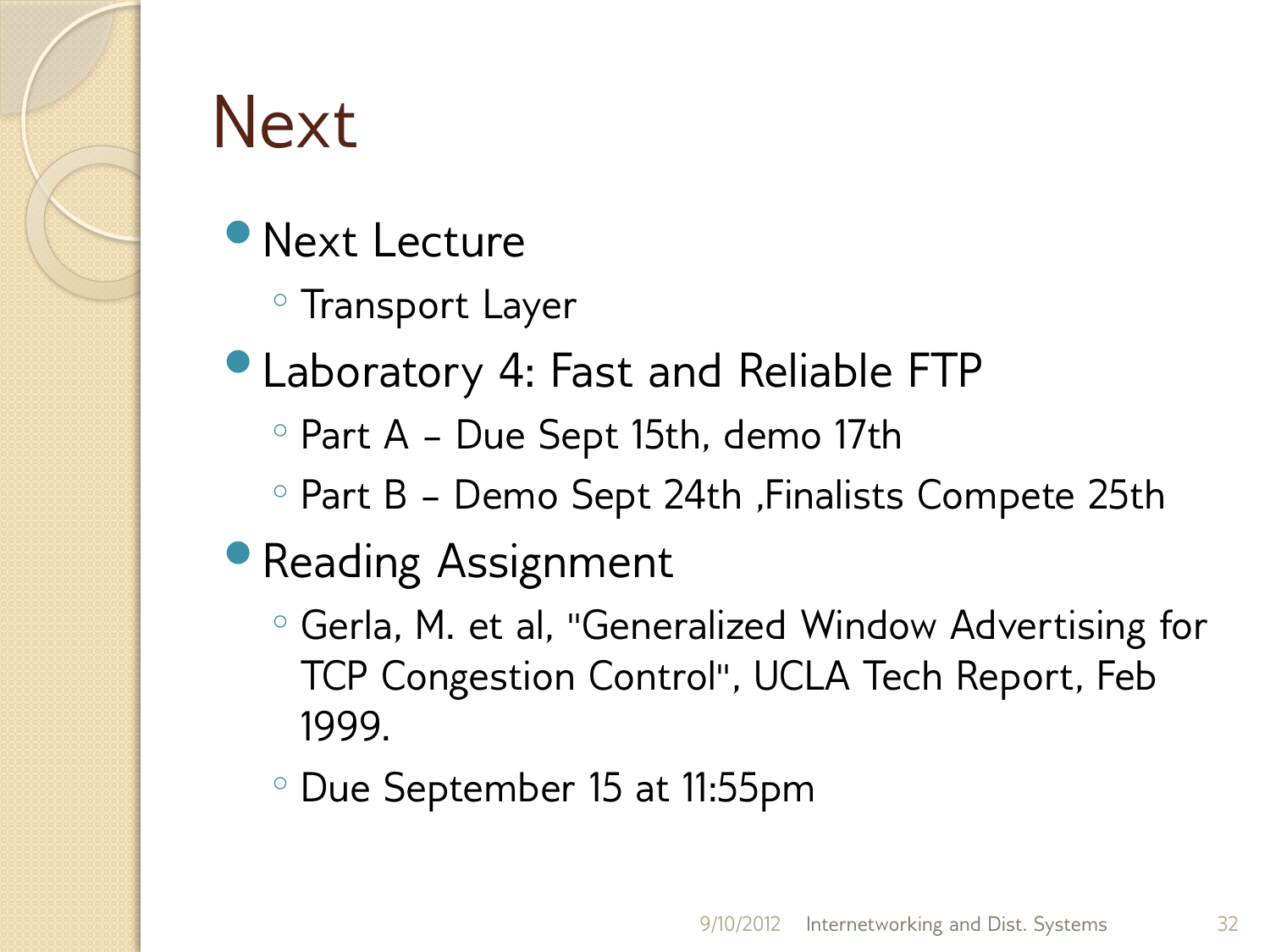

# Next
Next Lecture
Transport Layer
Laboratory 4: Fast and Reliable FTP
Part A – Due Sept 15th, demo 17th
Part B – Demo Sept 24th ,Finalists Compete 25th
Reading Assignment
Gerla, M. et al, "Generalized Window Advertising for TCP Congestion Control", UCLA Tech Report, Feb 1999.
Due September 15 at 11:55pm
9/10/2012
Internetworking and Dist. Systems
32